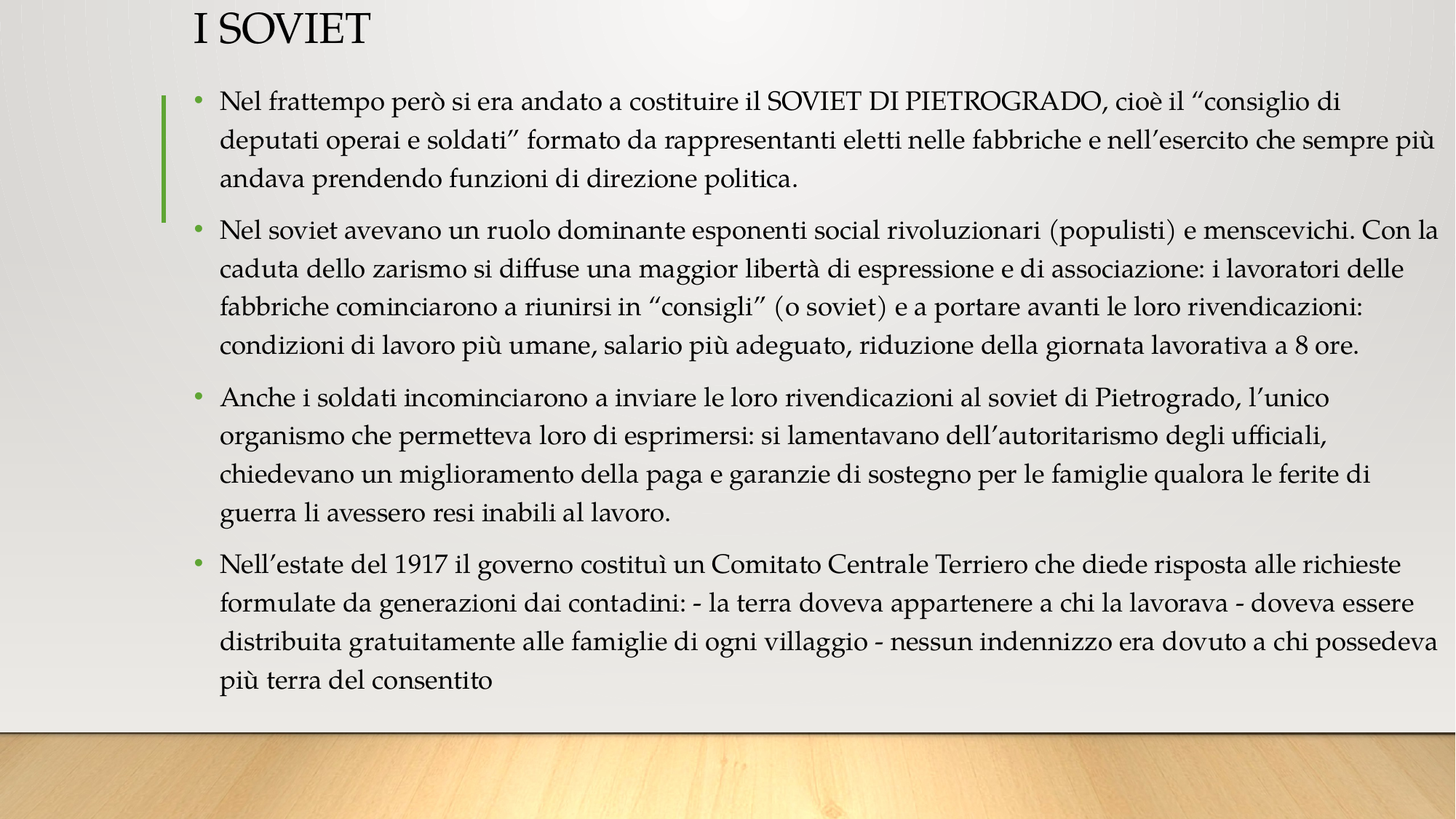

# I SOVIET
Nel frattempo però si era andato a costituire il SOVIET DI PIETROGRADO, cioè il “consiglio di deputati operai e soldati” formato da rappresentanti eletti nelle fabbriche e nell’esercito che sempre più andava prendendo funzioni di direzione politica.
Nel soviet avevano un ruolo dominante esponenti social rivoluzionari (populisti) e menscevichi. Con la caduta dello zarismo si diffuse una maggior libertà di espressione e di associazione: i lavoratori delle fabbriche cominciarono a riunirsi in “consigli” (o soviet) e a portare avanti le loro rivendicazioni: condizioni di lavoro più umane, salario più adeguato, riduzione della giornata lavorativa a 8 ore.
Anche i soldati incominciarono a inviare le loro rivendicazioni al soviet di Pietrogrado, l’unico organismo che permetteva loro di esprimersi: si lamentavano dell’autoritarismo degli ufficiali, chiedevano un miglioramento della paga e garanzie di sostegno per le famiglie qualora le ferite di guerra li avessero resi inabili al lavoro.
Nell’estate del 1917 il governo costituì un Comitato Centrale Terriero che diede risposta alle richieste formulate da generazioni dai contadini: - la terra doveva appartenere a chi la lavorava - doveva essere distribuita gratuitamente alle famiglie di ogni villaggio - nessun indennizzo era dovuto a chi possedeva più terra del consentito